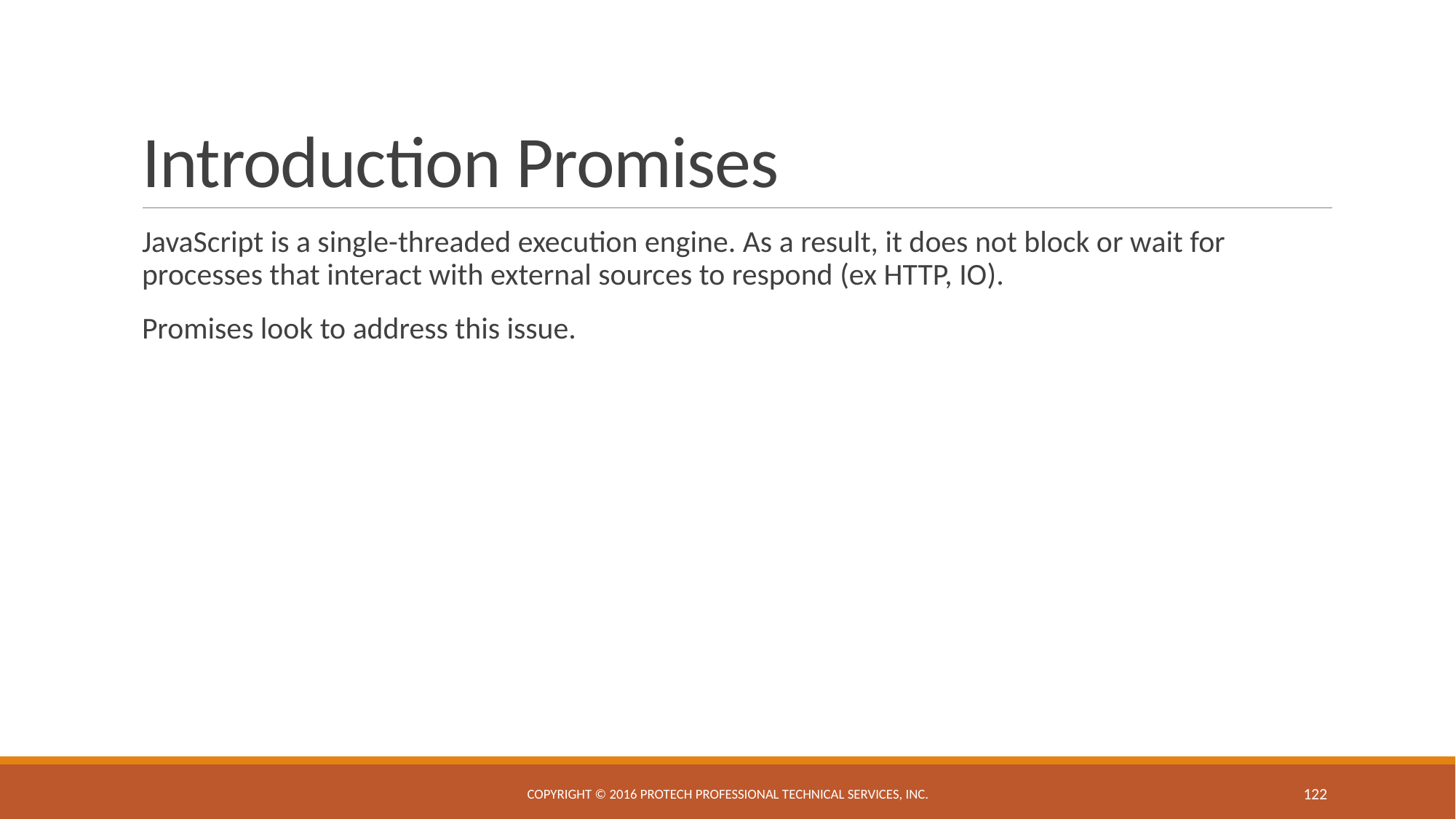

# Introduction Promises
JavaScript is a single-threaded execution engine. As a result, it does not block or wait for processes that interact with external sources to respond (ex HTTP, IO).
Promises look to address this issue.

Copyright © 2016 ProTech Professional Technical Services, Inc.
122